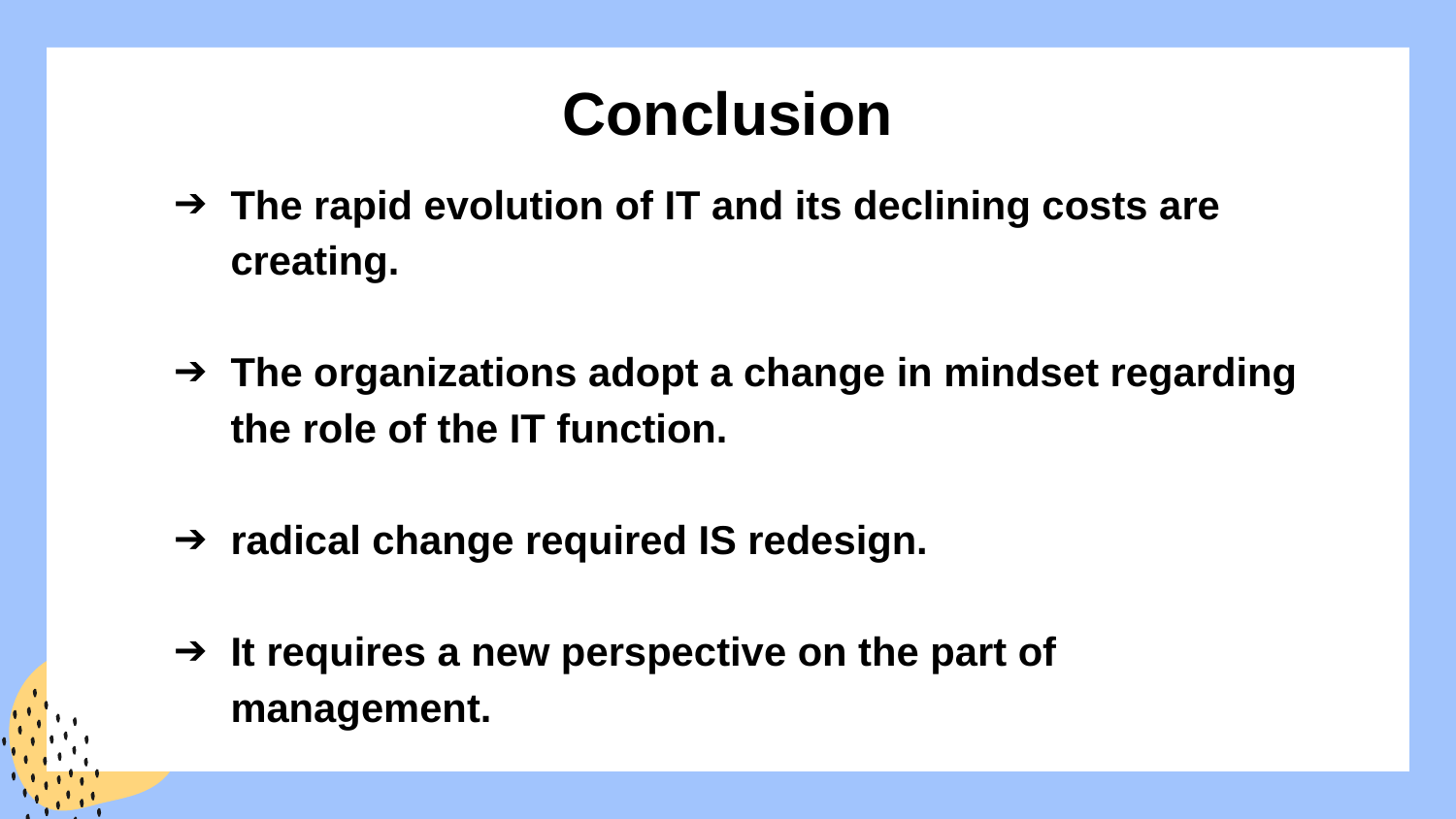

Conclusion
The rapid evolution of IT and its declining costs are creating.

The organizations adopt a change in mindset regarding the role of the IT function.

radical change required IS redesign.

It requires a new perspective on the part of management.